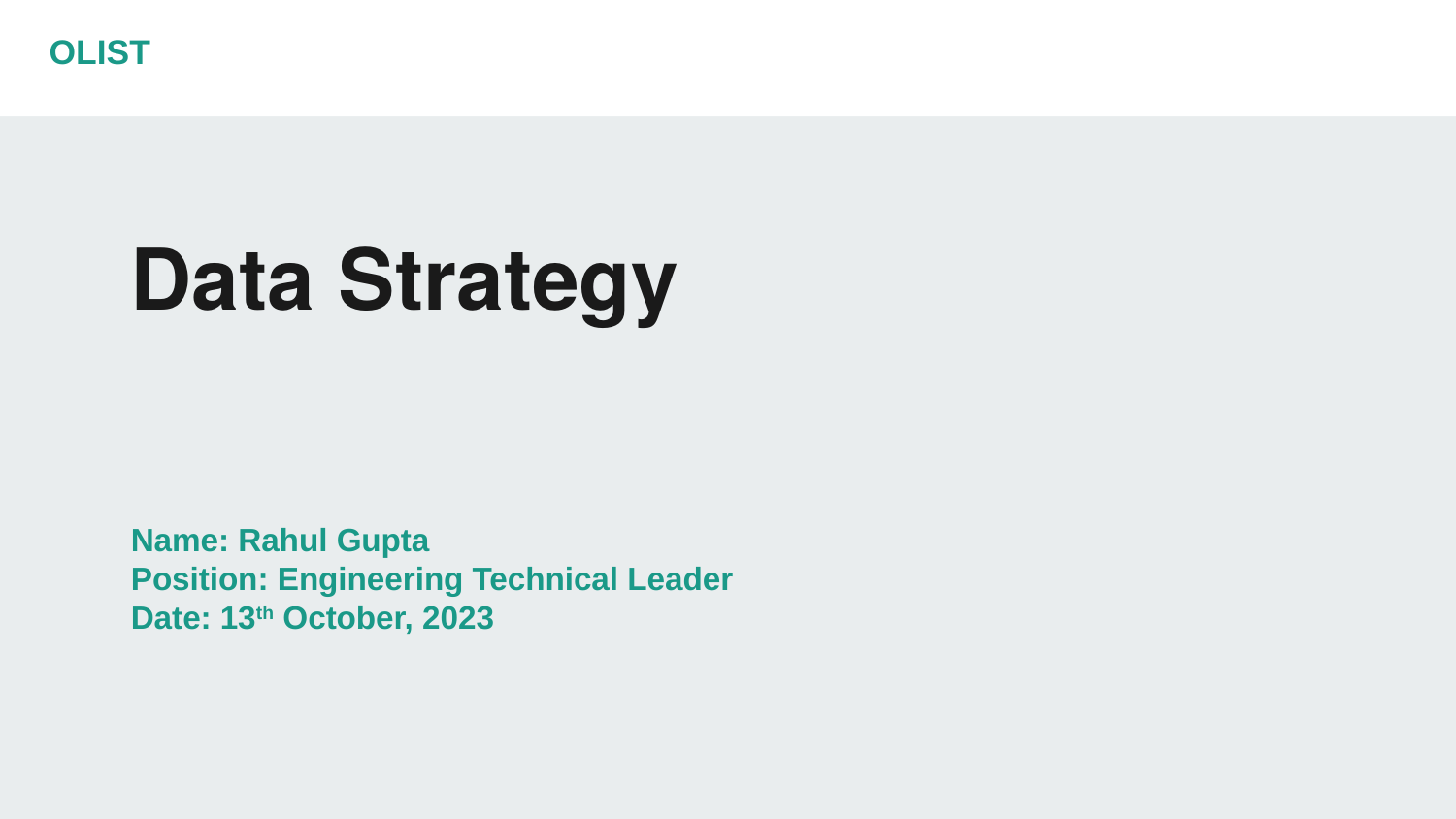

OLIST
# Data Strategy
Name: Rahul Gupta
Position: Engineering Technical Leader
Date: 13th October, 2023